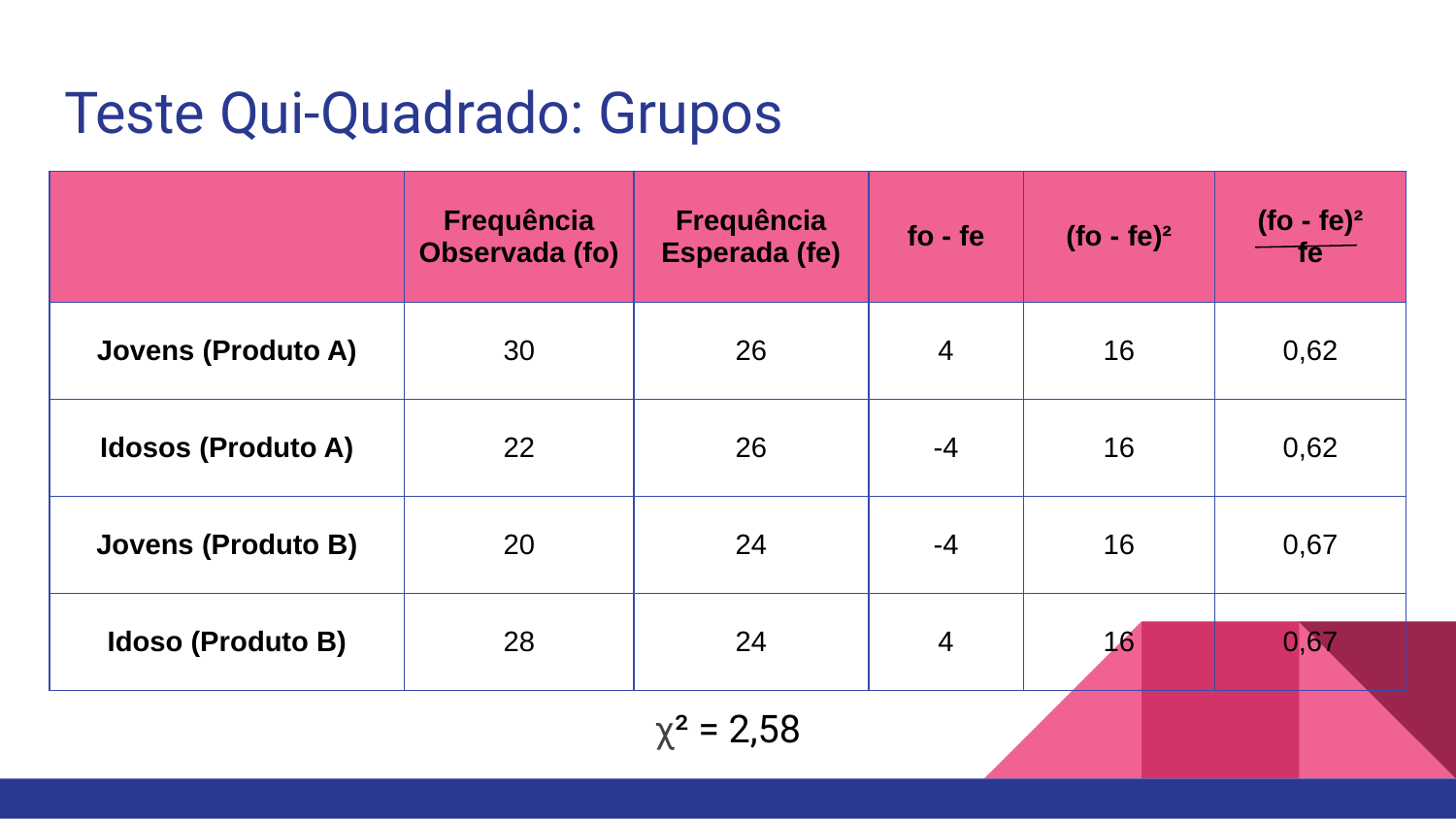

# Teste Qui-Quadrado: Grupos
|  | Frequência Observada (fo) | Frequência Esperada (fe) | fo - fe | (fo - fe)² | (fo - fe)² fe |
| --- | --- | --- | --- | --- | --- |
| Jovens (Produto A) | 30 | 26 | 4 | 16 | 0,62 |
| Idosos (Produto A) | 22 | 26 | -4 | 16 | 0,62 |
| Jovens (Produto B) | 20 | 24 | -4 | 16 | 0,67 |
| Idoso (Produto B) | 28 | 24 | 4 | 16 | 0,67 |
χ² = 2,58